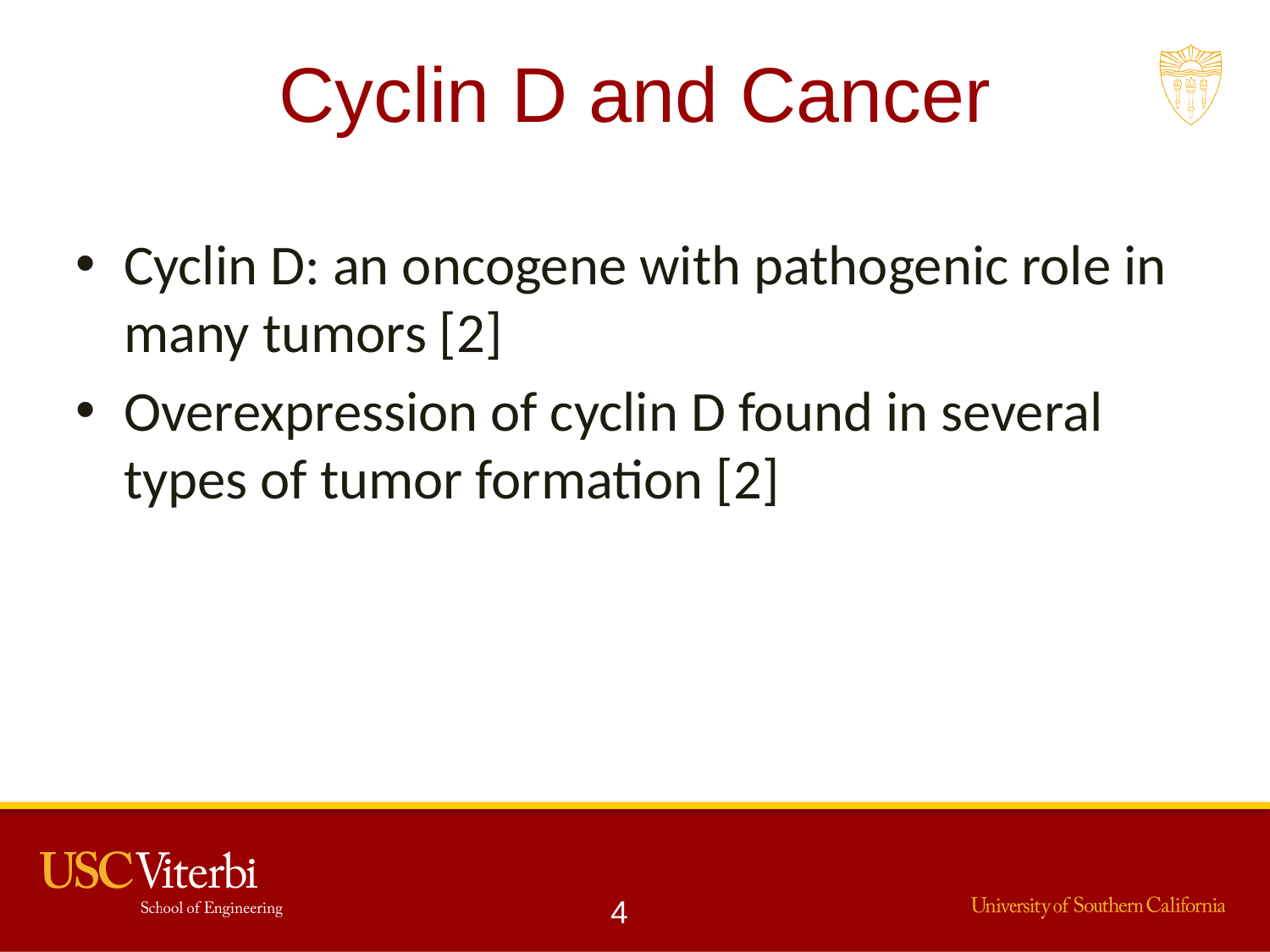

# Cyclin D and Cancer
Cyclin D: an oncogene with pathogenic role in many tumors [2]
Overexpression of cyclin D found in several types of tumor formation [2]

4
4